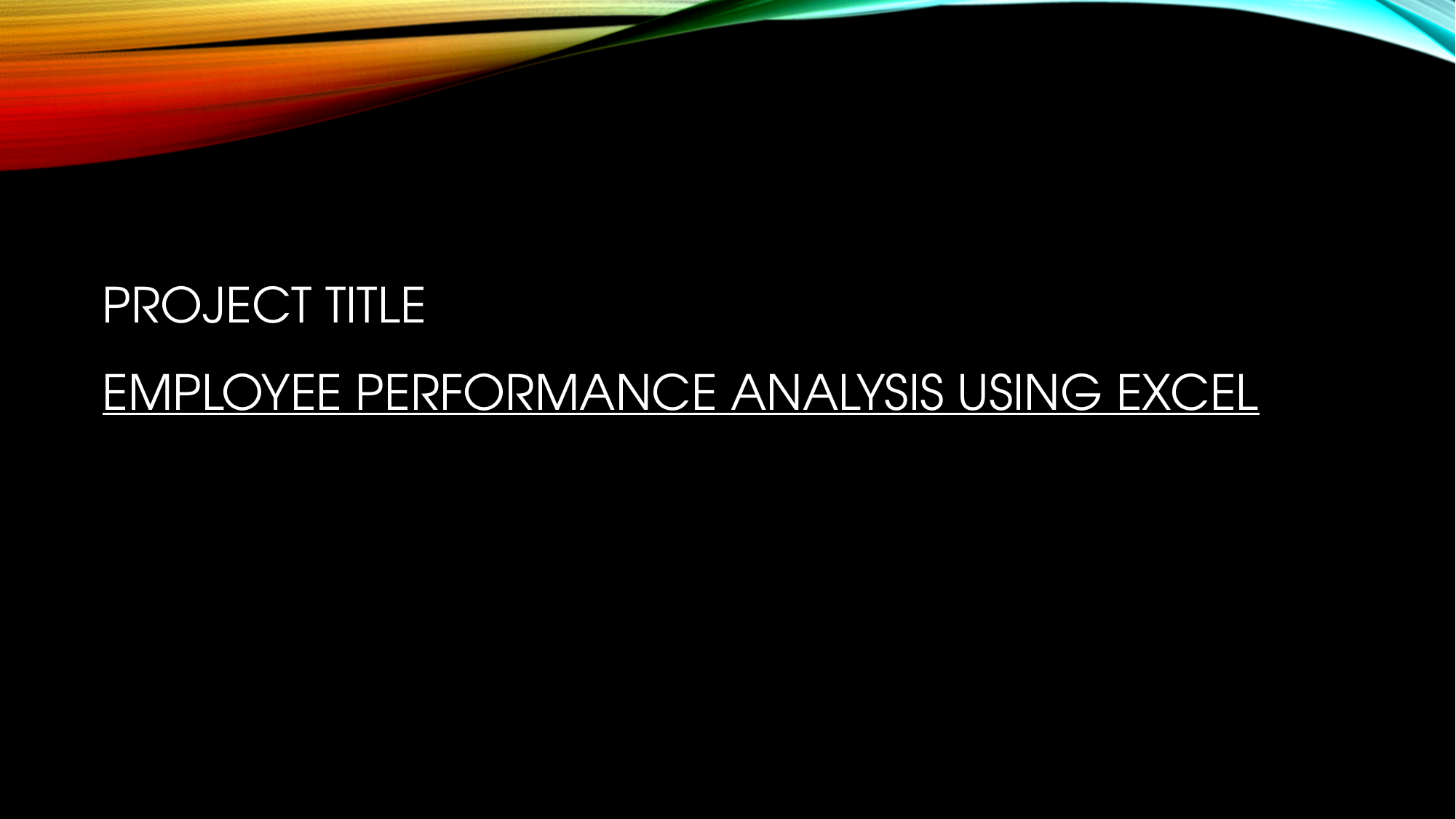

# PROJECT title

Employee Performance Analysis using Excel